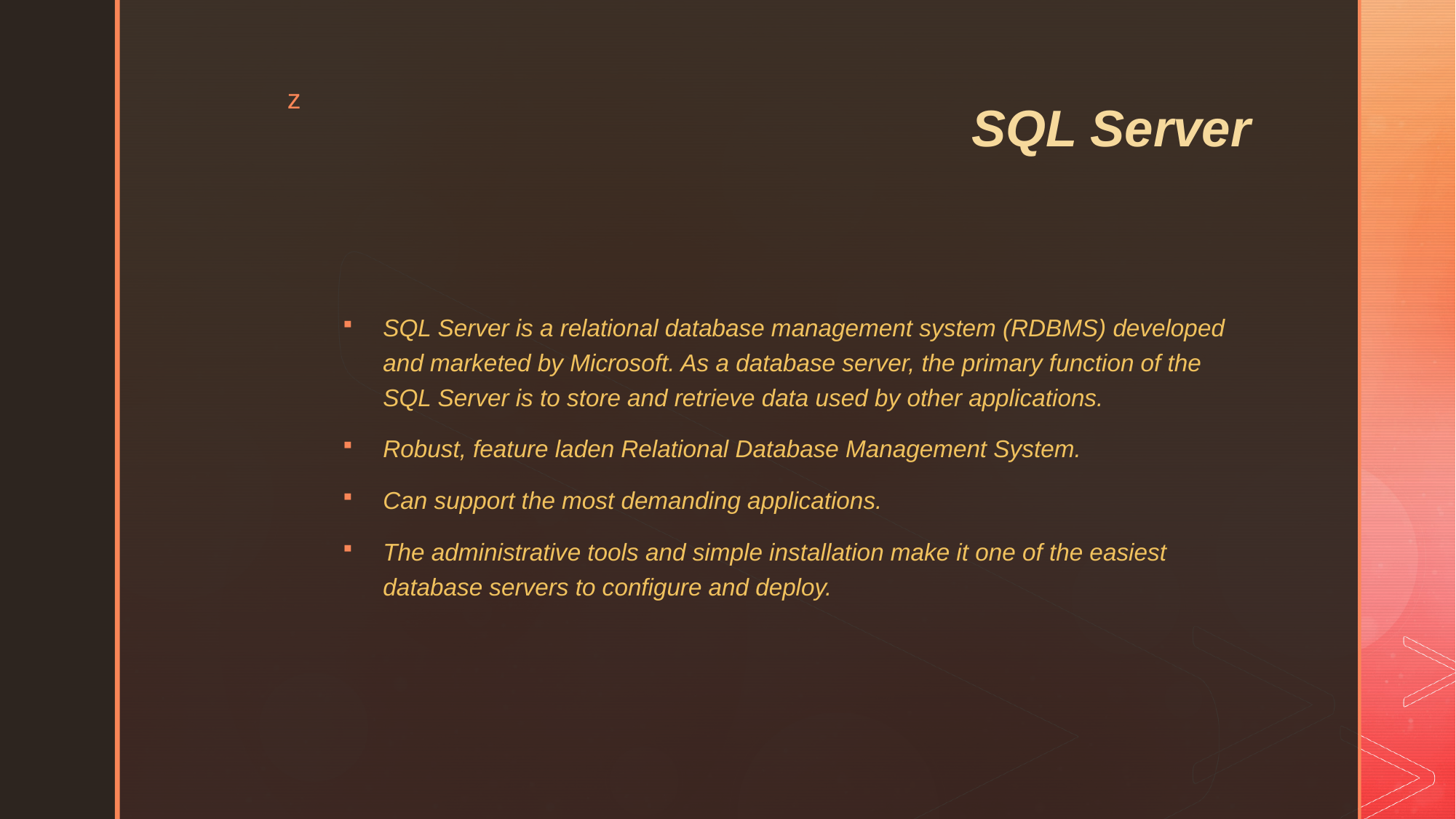

# SQL Server
SQL Server is a relational database management system (RDBMS) developed and marketed by Microsoft. As a database server, the primary function of the SQL Server is to store and retrieve data used by other applications.
Robust, feature laden Relational Database Management System.
Can support the most demanding applications.
The administrative tools and simple installation make it one of the easiest database servers to configure and deploy.